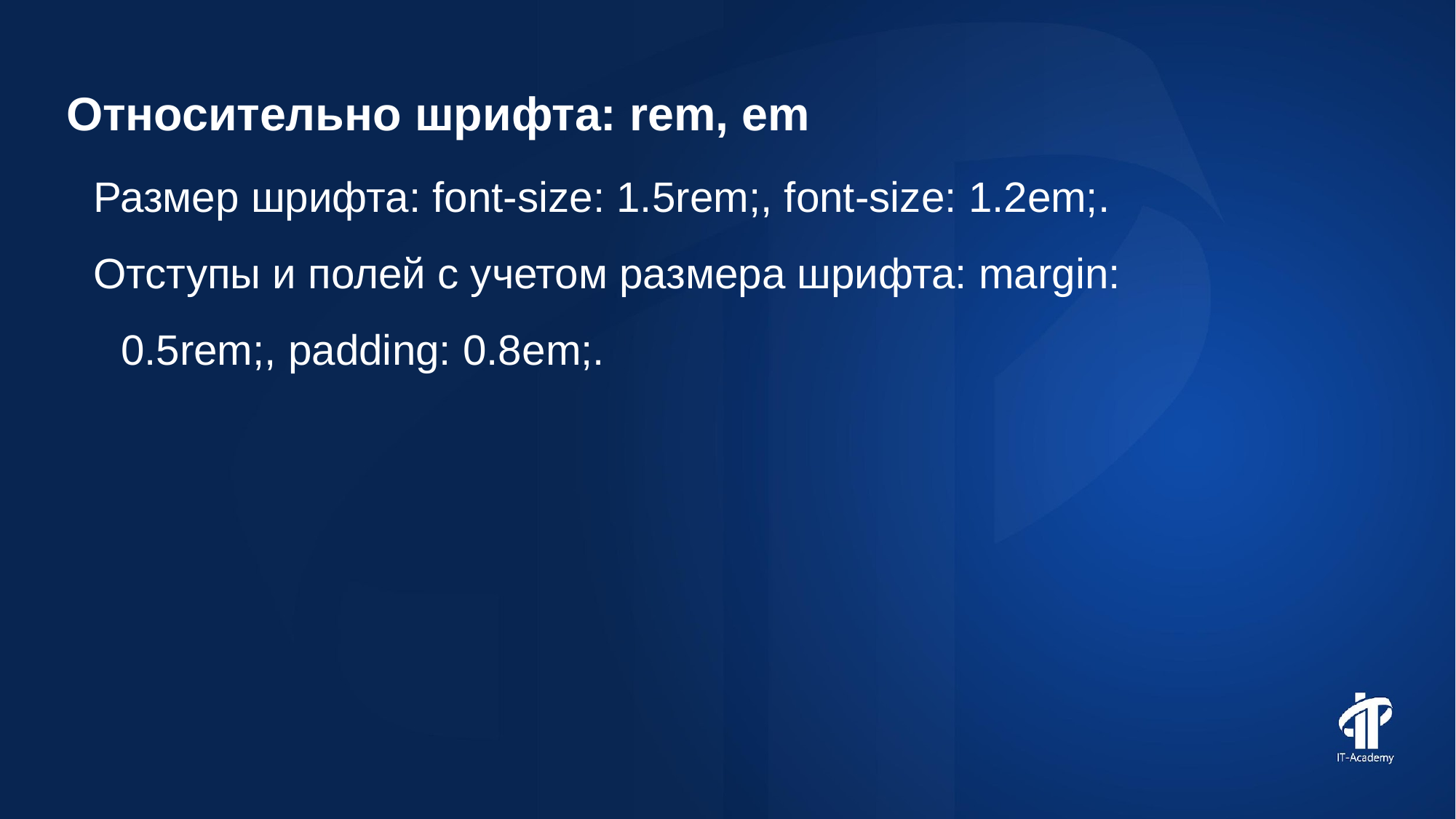

Относительно шрифта: rem, em
Размер шрифта: font-size: 1.5rem;, font-size: 1.2em;.
Отступы и полей с учетом размера шрифта: margin: 0.5rem;, padding: 0.8em;.